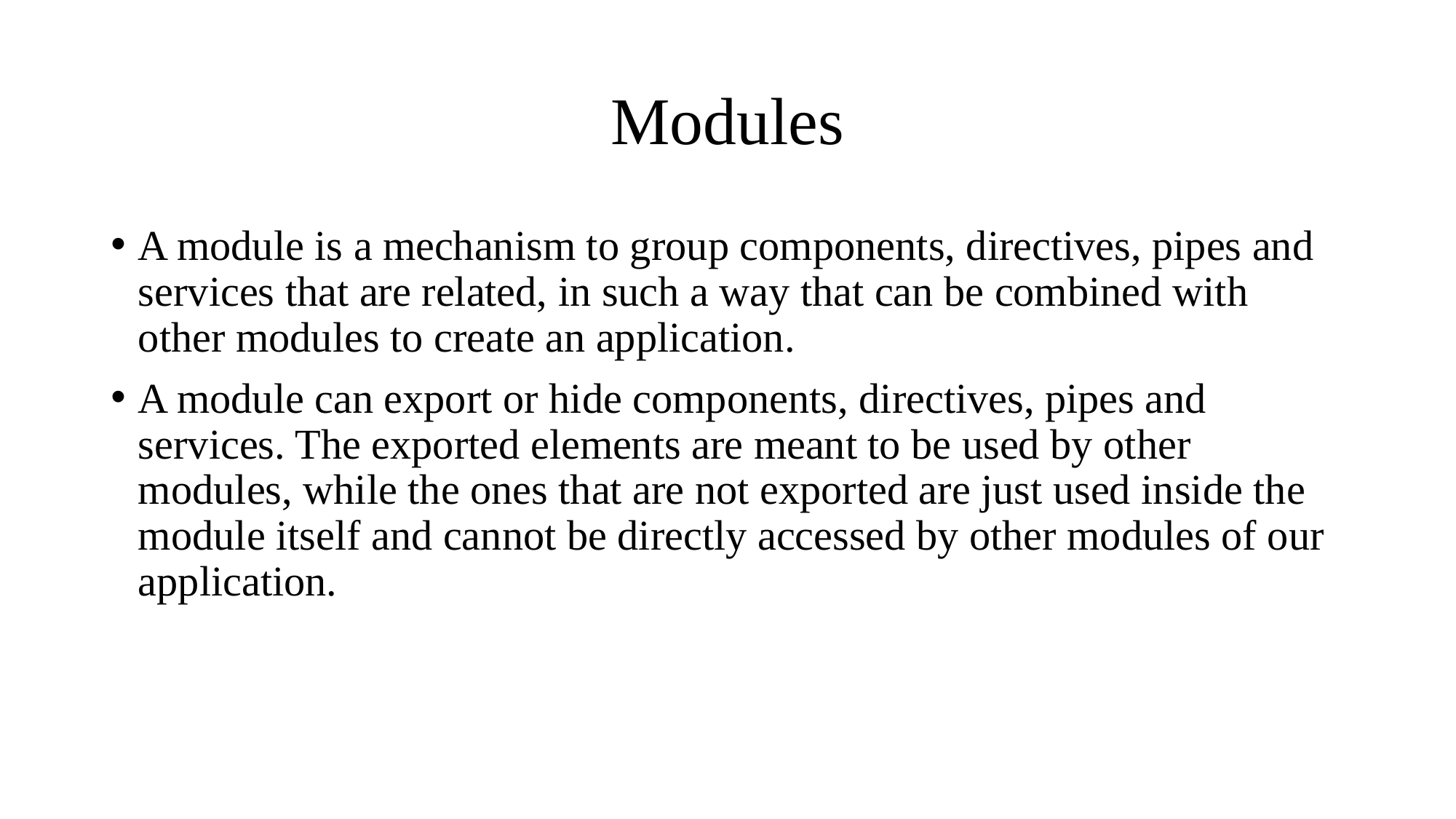

# Modules
A module is a mechanism to group components, directives, pipes and services that are related, in such a way that can be combined with other modules to create an application.
A module can export or hide components, directives, pipes and services. The exported elements are meant to be used by other modules, while the ones that are not exported are just used inside the module itself and cannot be directly accessed by other modules of our application.